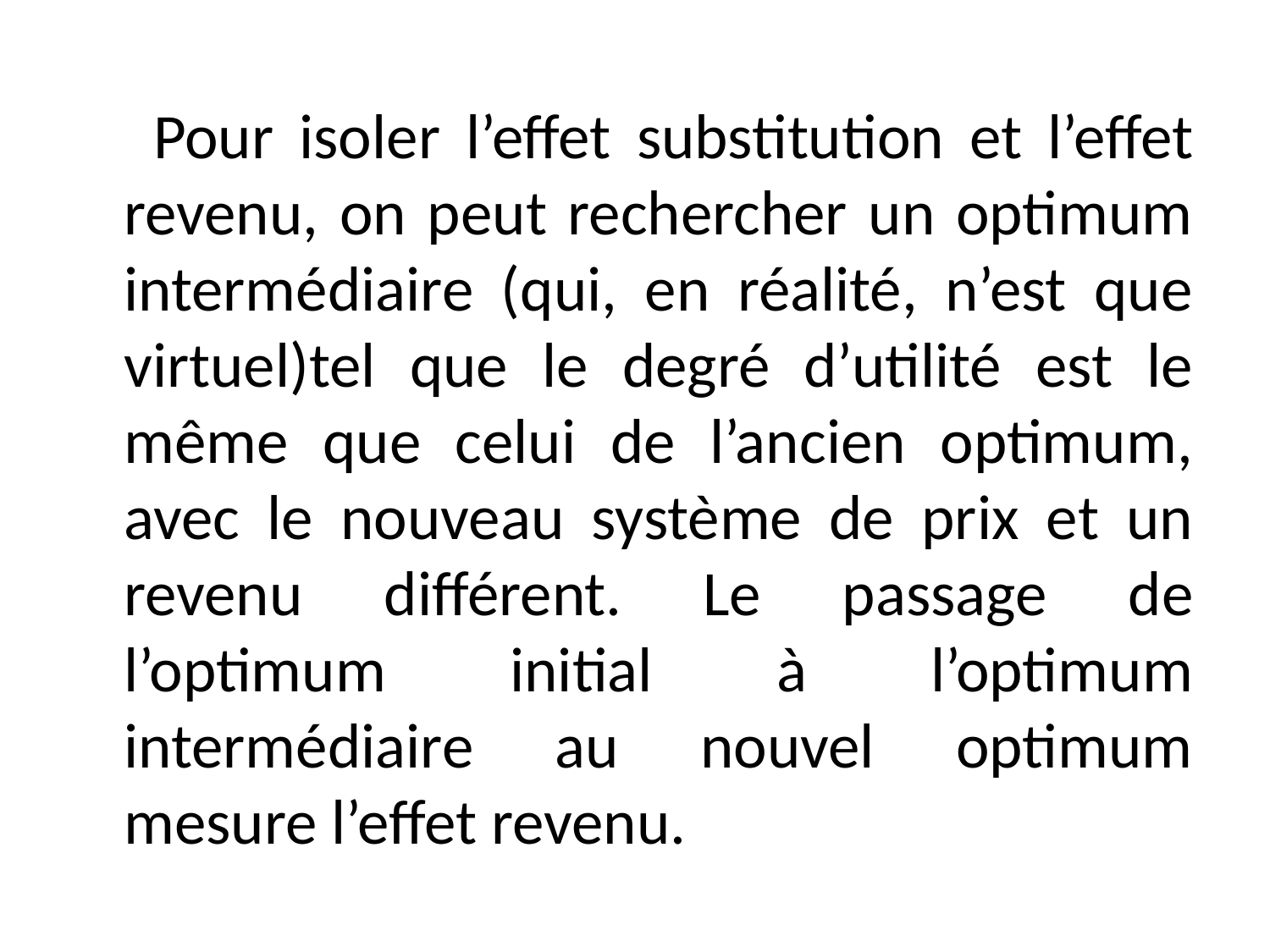

Pour isoler l’effet substitution et l’effet revenu, on peut rechercher un optimum intermédiaire (qui, en réalité, n’est que virtuel)tel que le degré d’utilité est le même que celui de l’ancien optimum, avec le nouveau système de prix et un revenu différent. Le passage de l’optimum initial à l’optimum intermédiaire au nouvel optimum mesure l’effet revenu.